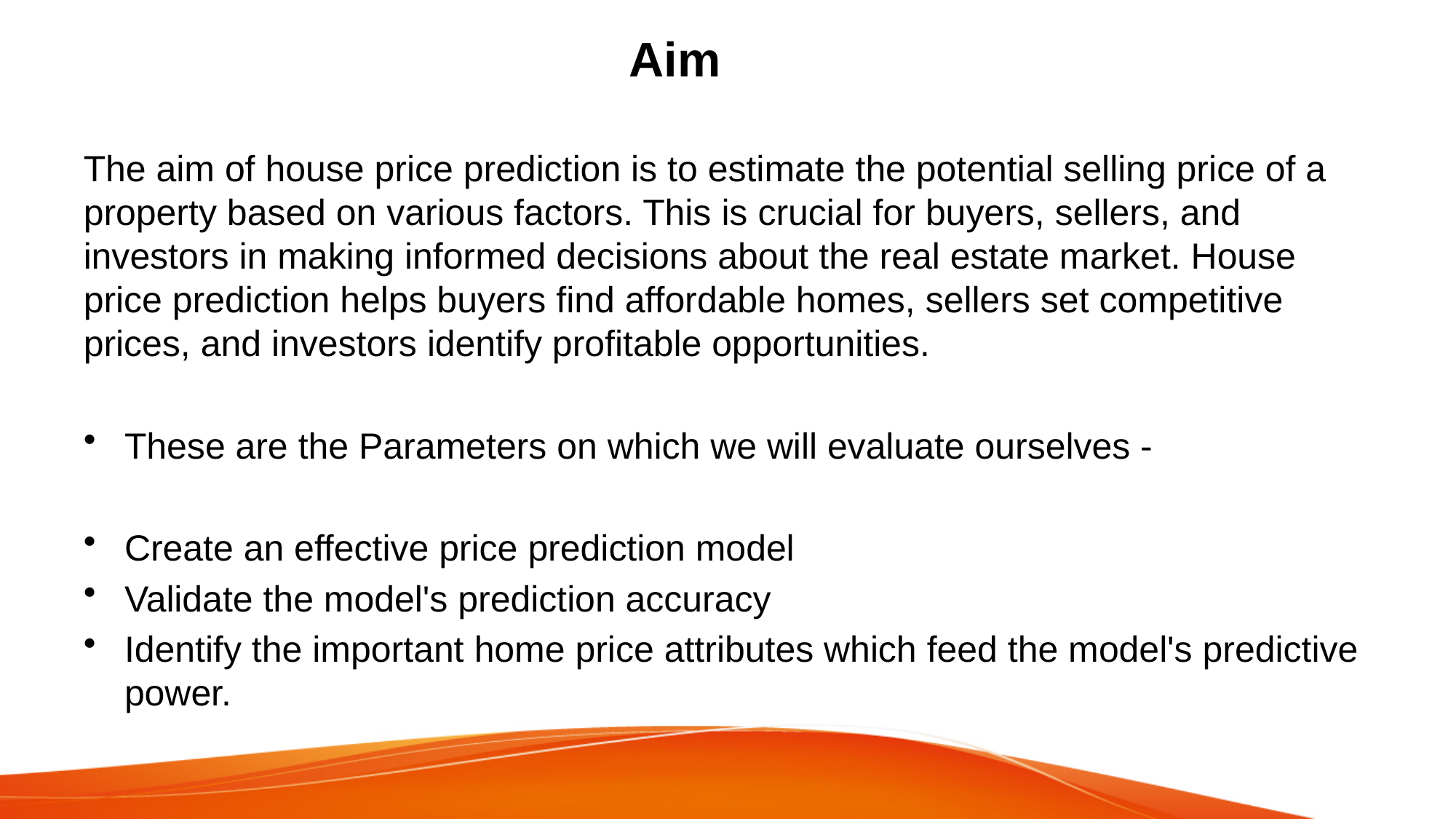

# Aim
The aim of house price prediction is to estimate the potential selling price of a property based on various factors. This is crucial for buyers, sellers, and investors in making informed decisions about the real estate market. House price prediction helps buyers find affordable homes, sellers set competitive prices, and investors identify profitable opportunities.

These are the Parameters on which we will evaluate ourselves -

Create an effective price prediction model
Validate the model's prediction accuracy
Identify the important home price attributes which feed the model's predictive power.